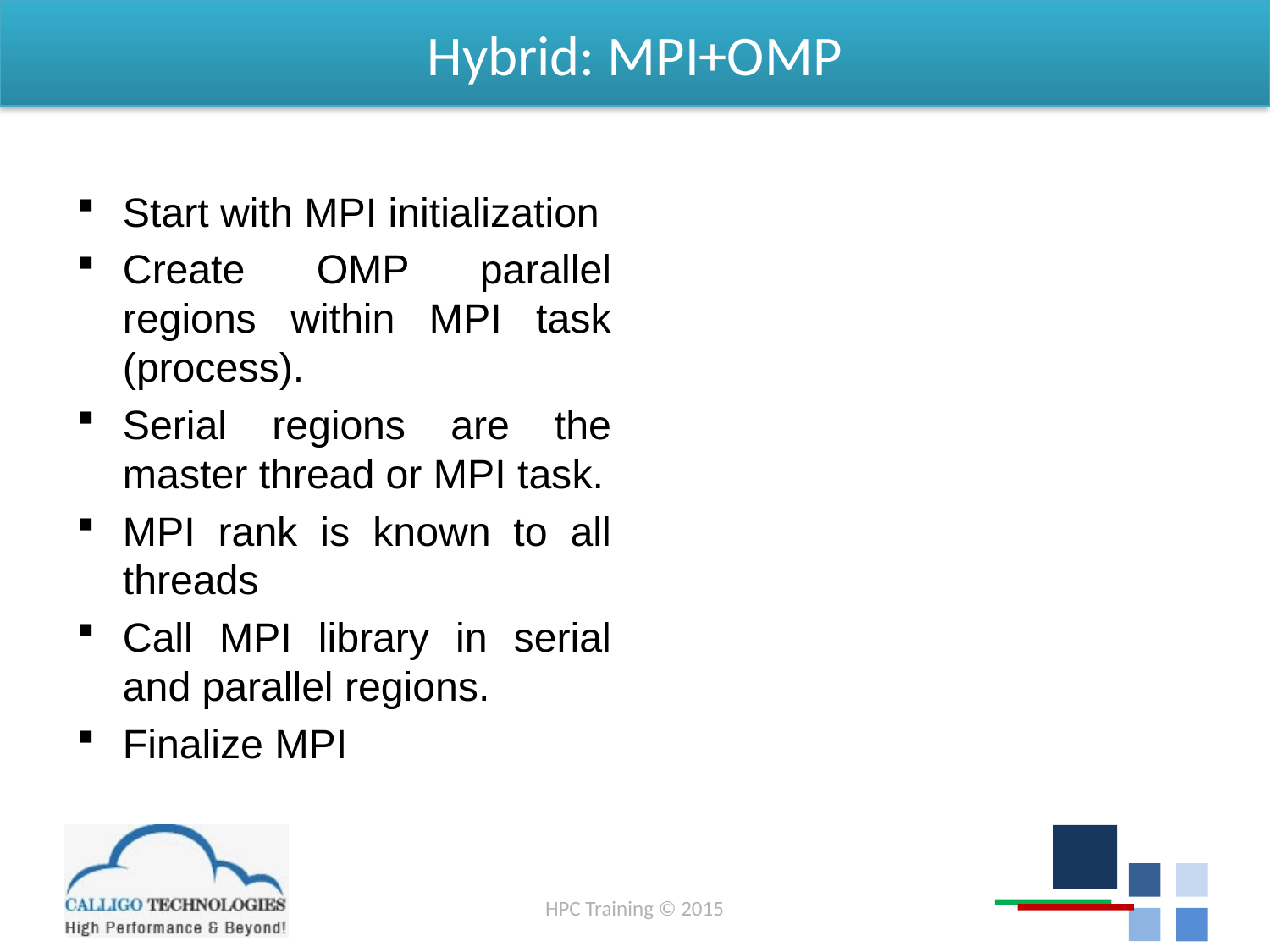

# Hybrid: MPI+OMP
Start with MPI initialization
Create OMP parallel regions within MPI task (process).
Serial regions are the master thread or MPI task.
MPI rank is known to all threads
Call MPI library in serial and parallel regions.
Finalize MPI
OMP Parallel
HPC Training © 2015